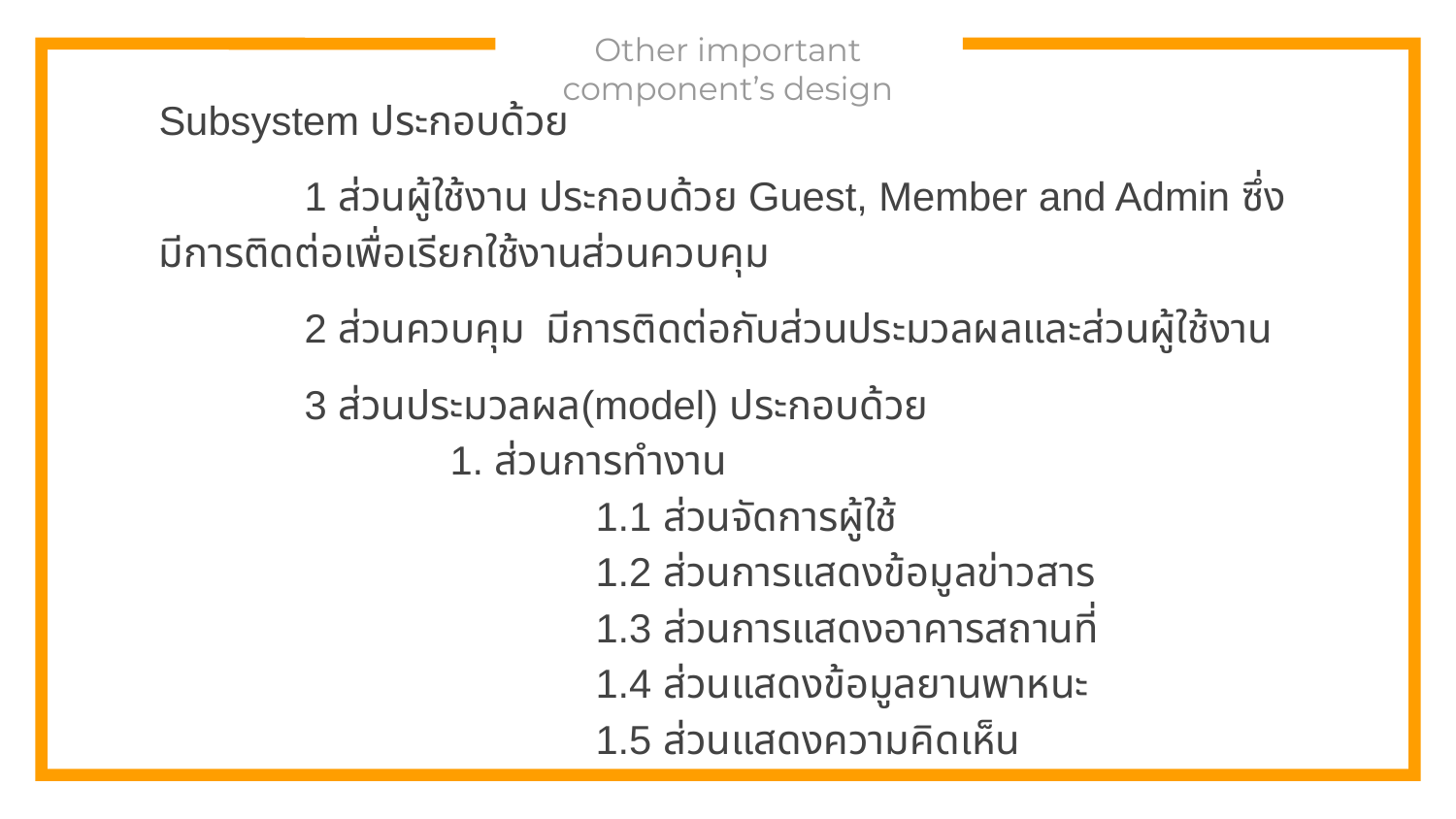

# Other important component’s design
Subsystem ประกอบด้วย
	1 ส่วนผู้ใช้งาน ประกอบด้วย Guest, Member and Admin ซึ่งมีการติดต่อเพื่อเรียกใช้งานส่วนควบคุม
	2 ส่วนควบคุม  มีการติดต่อกับส่วนประมวลผลและส่วนผู้ใช้งาน
	3 ส่วนประมวลผล(model) ประกอบด้วย
		1. ส่วนการทำงาน
			1.1 ส่วนจัดการผู้ใช้
			1.2 ส่วนการแสดงข้อมูลข่าวสาร
			1.3 ส่วนการแสดงอาคารสถานที่
			1.4 ส่วนแสดงข้อมูลยานพาหนะ
			1.5 ส่วนแสดงความคิดเห็น